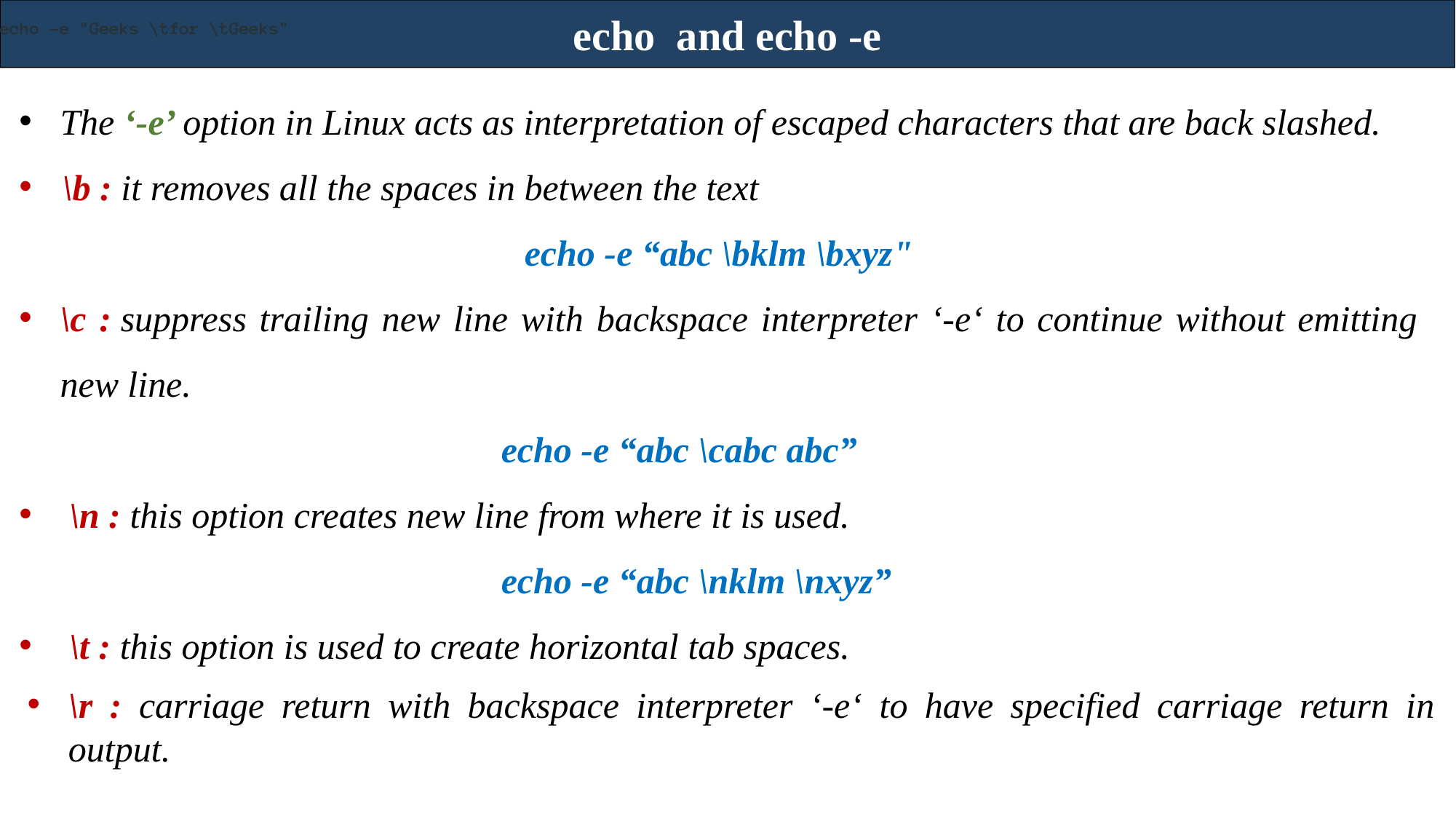

echo  and echo -e
echo -e "Geeks \tfor \tGeeks"
The ‘-e’ option in Linux acts as interpretation of escaped characters that are back slashed.
 \b : it removes all the spaces in between the text
echo -e “abc \bklm \bxyz"
\c : suppress trailing new line with backspace interpreter ‘-e‘ to continue without emitting new line.
                                                     echo -e “abc \cabc abc”
 \n : this option creates new line from where it is used.
				     echo -e “abc \nklm \nxyz”
 \t : this option is used to create horizontal tab spaces.

\r : carriage return with backspace interpreter ‘-e‘ to have specified carriage return in output.